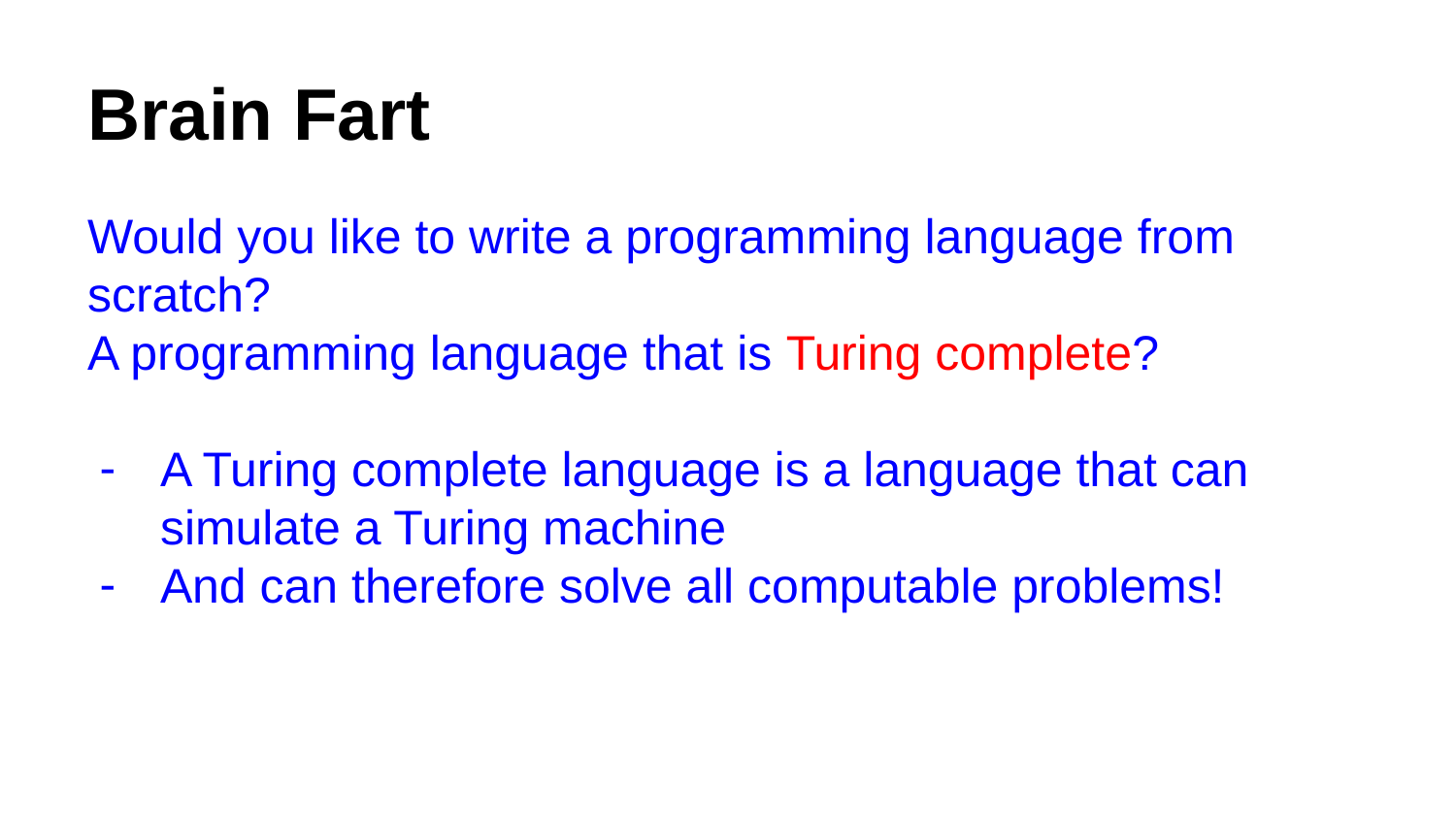

# Brain Fart
Would you like to write a programming language from scratch?
A programming language that is Turing complete?

A Turing complete language is a language that can simulate a Turing machine
And can therefore solve all computable problems!